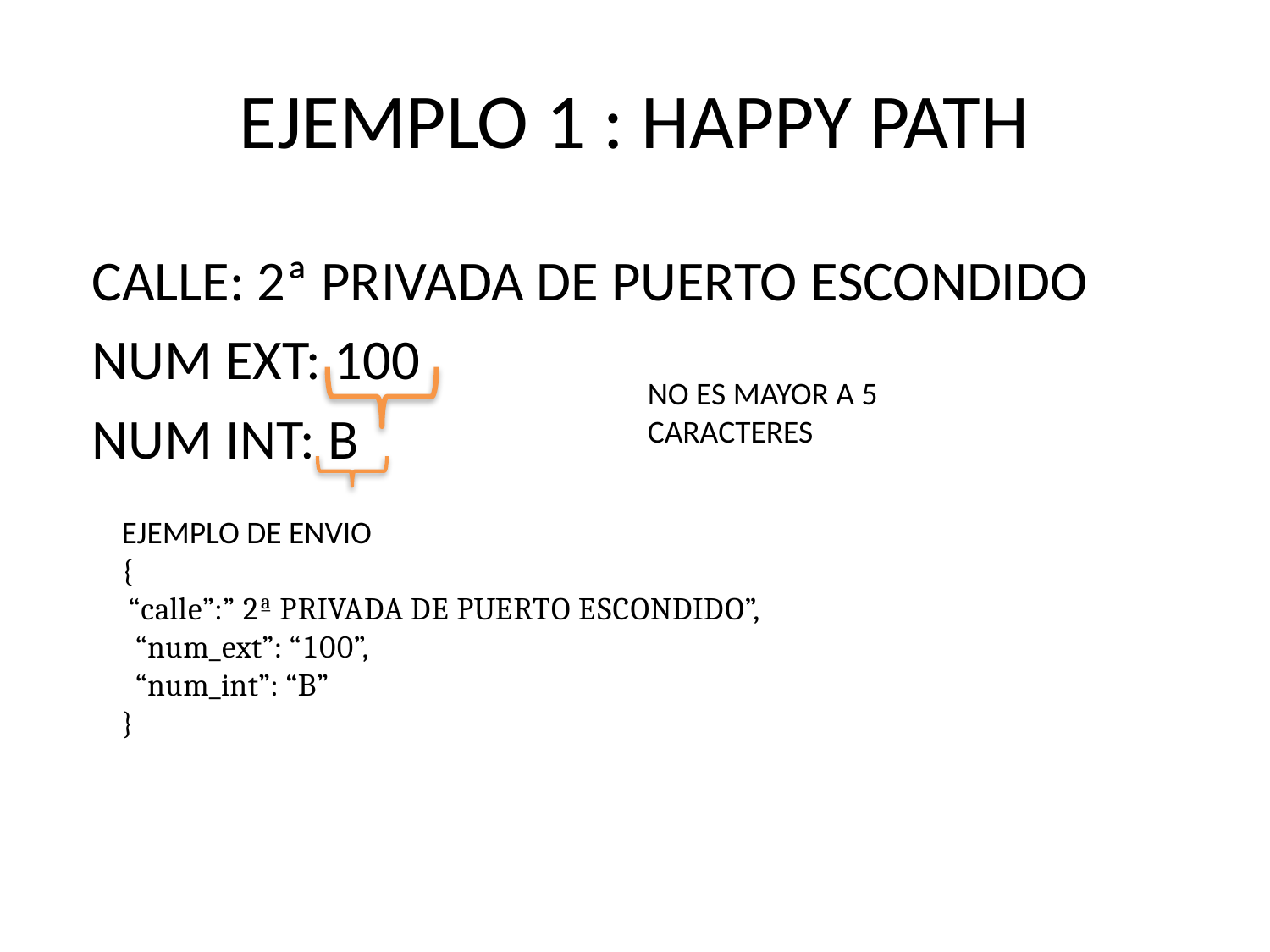

# EJEMPLO 1 : HAPPY PATH
CALLE: 2ª PRIVADA DE PUERTO ESCONDIDO
NUM EXT: 100
NUM INT: B

NO ES MAYOR A 5 CARACTERES

EJEMPLO DE ENVIO
{
 “calle”:” 2ª PRIVADA DE PUERTO ESCONDIDO”,
  “num_ext”: “100”,
  “num_int”: “B”
}